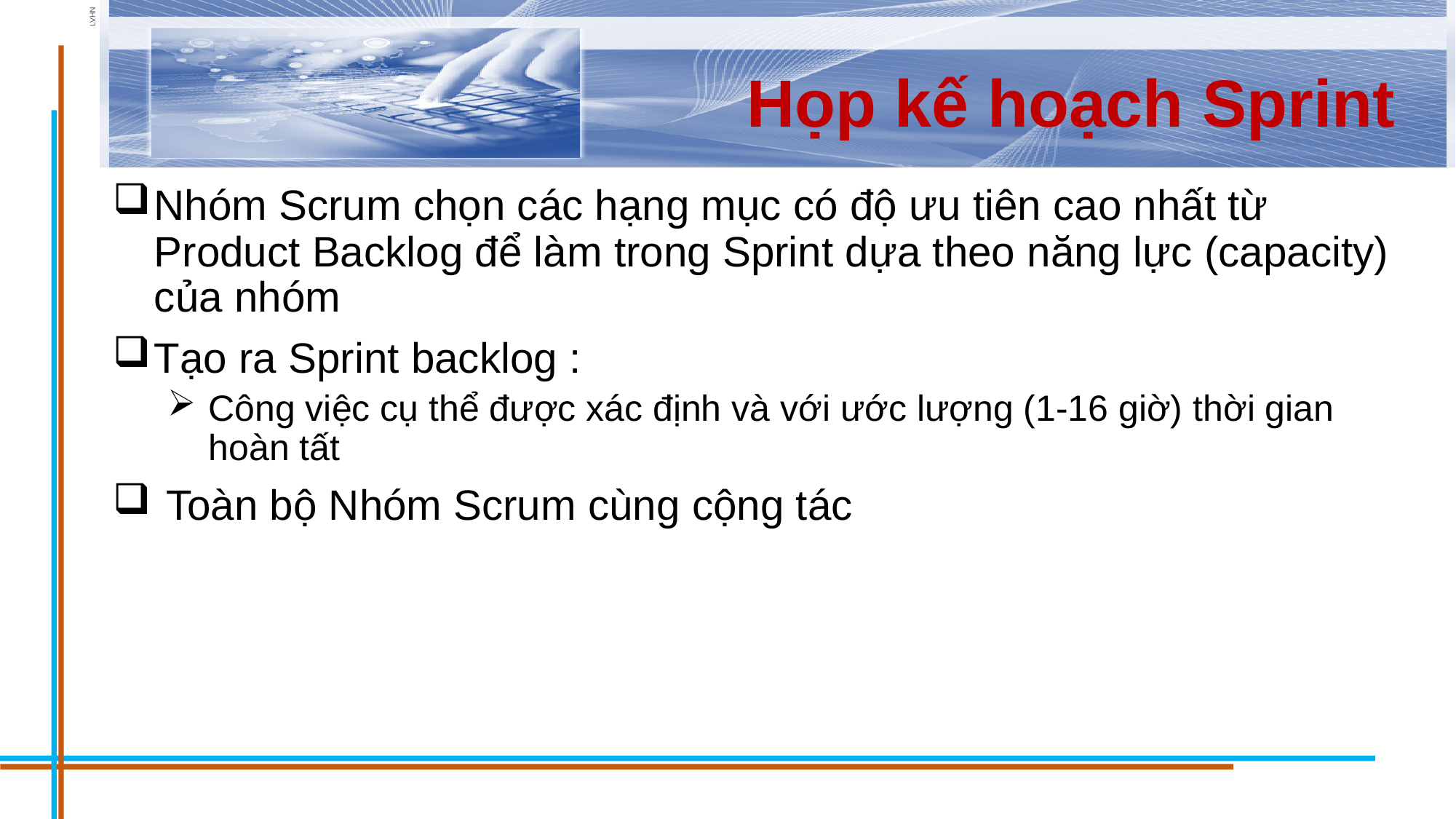

# Họp kế hoạch Sprint
Nhóm Scrum chọn các hạng mục có độ ưu tiên cao nhất từ Product Backlog để làm trong Sprint dựa theo năng lực (capacity) của nhóm
Tạo ra Sprint backlog :
Công việc cụ thể được xác định và với ước lượng (1-16 giờ) thời gian hoàn tất
 Toàn bộ Nhóm Scrum cùng cộng tác